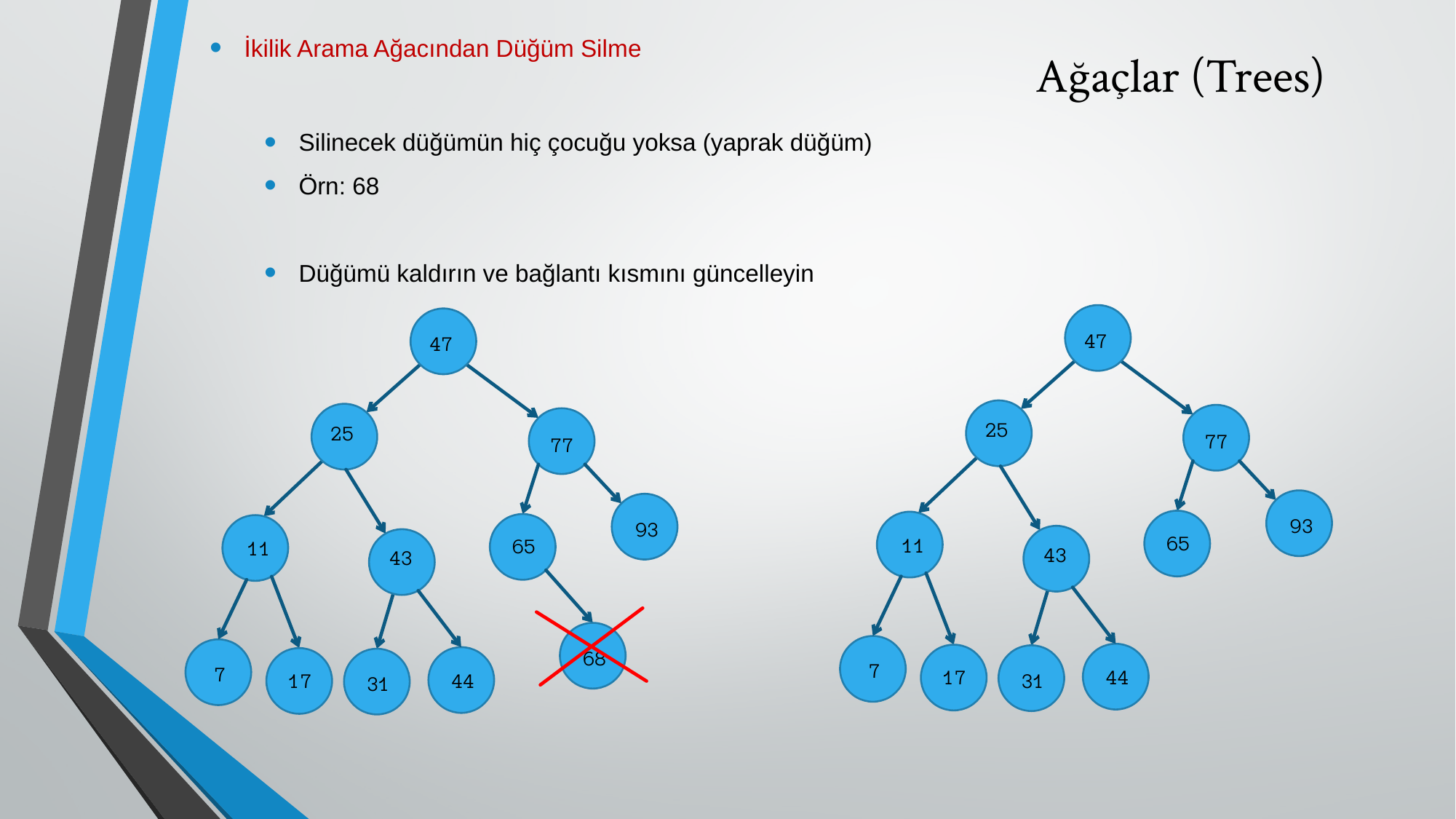

İkilik Arama Ağacından Düğüm Silme

Silinecek düğümün hiç çocuğu yoksa (yaprak düğüm)
Örn: 68

Düğümü kaldırın ve bağlantı kısmını güncelleyin
# Ağaçlar (Trees)

47

25

77

93

65

11

43

7

44

17

31

47

25

77

93

65

11

43

68

7

44

17

31